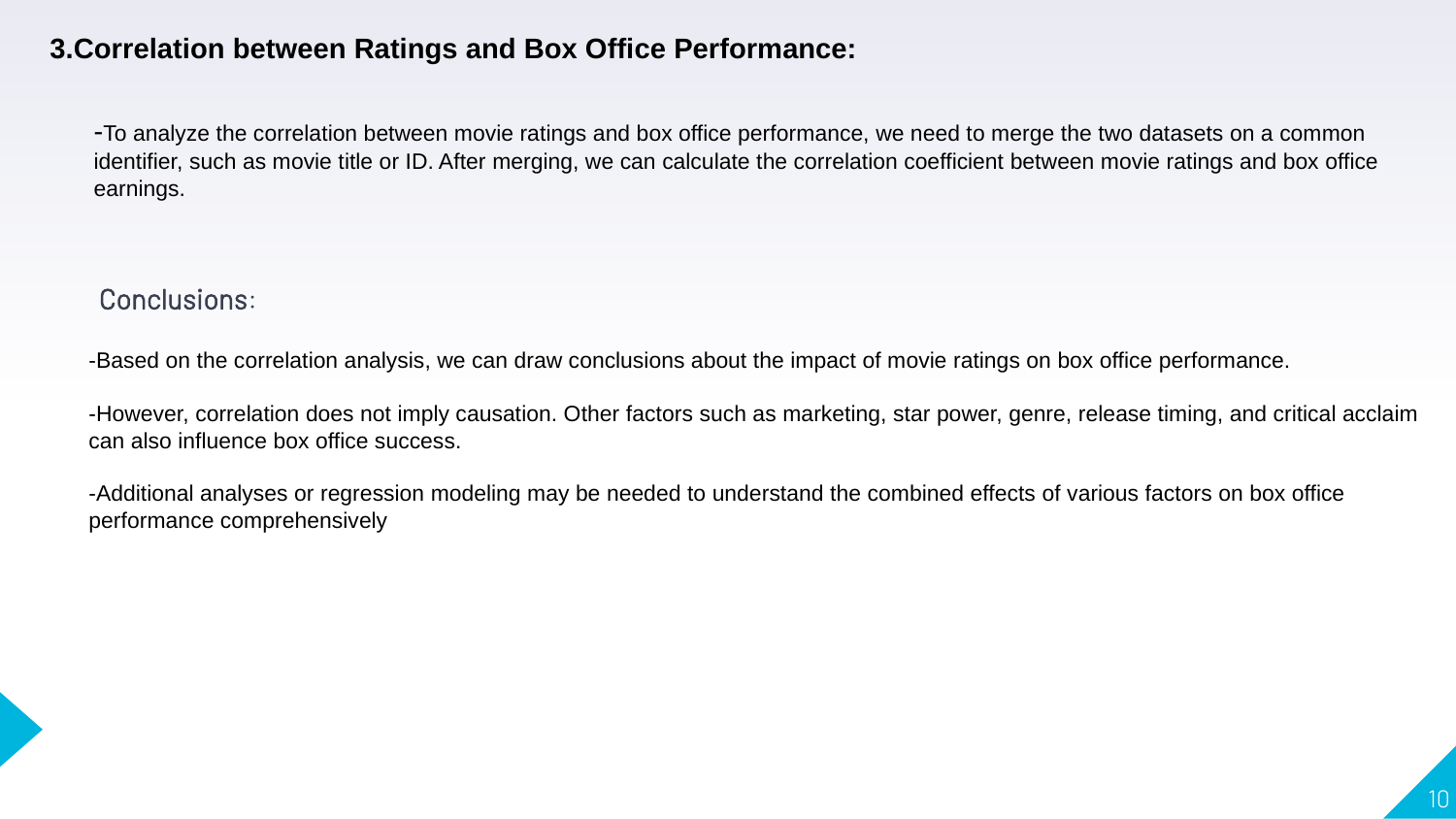

3.Correlation between Ratings and Box Office Performance:
-To analyze the correlation between movie ratings and box office performance, we need to merge the two datasets on a common identifier, such as movie title or ID. After merging, we can calculate the correlation coefficient between movie ratings and box office earnings.
Conclusions:
-Based on the correlation analysis, we can draw conclusions about the impact of movie ratings on box office performance.

-However, correlation does not imply causation. Other factors such as marketing, star power, genre, release timing, and critical acclaim can also influence box office success.

-Additional analyses or regression modeling may be needed to understand the combined effects of various factors on box office performance comprehensively
10